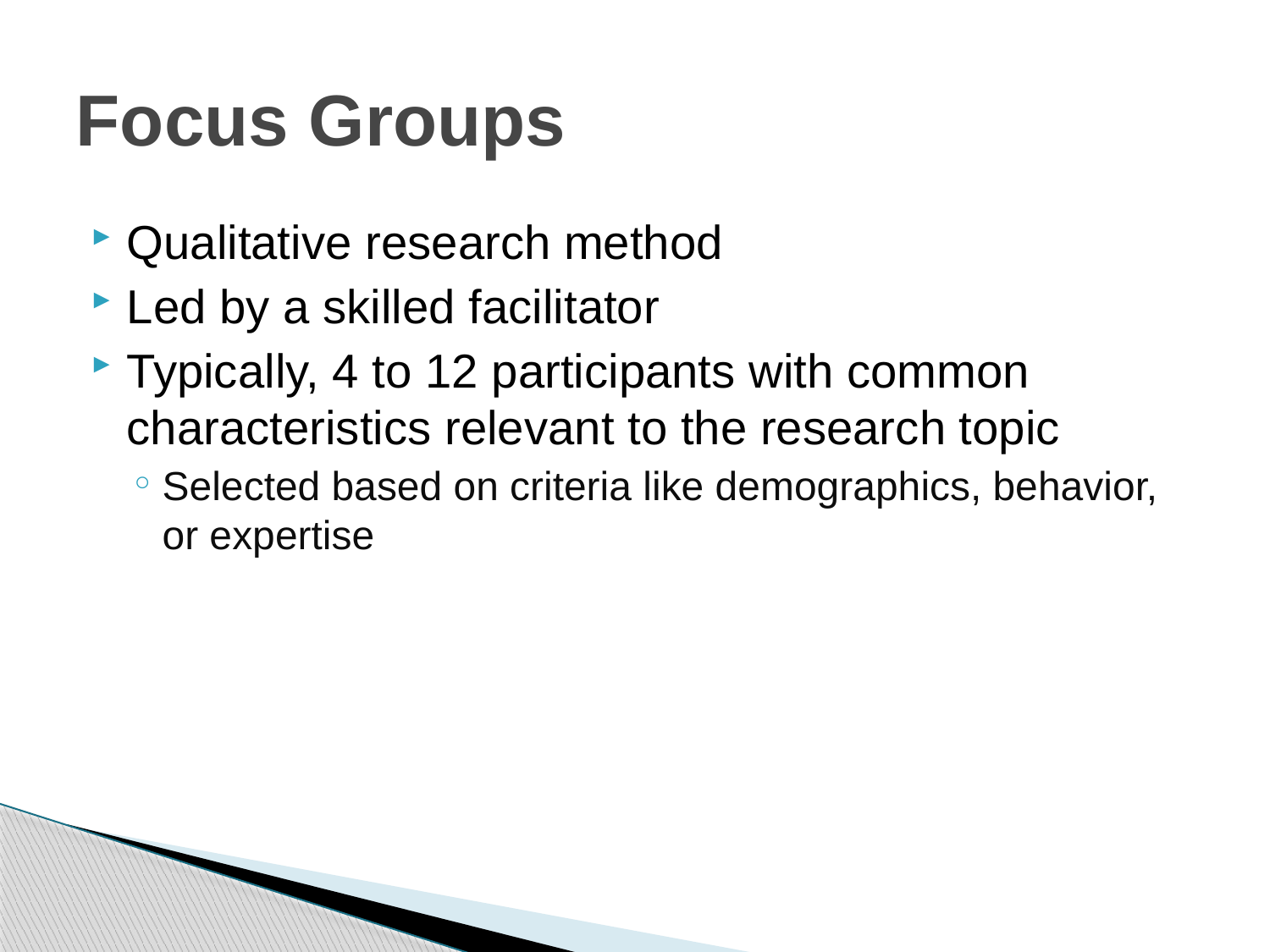

# Focus Groups
Qualitative research method
Led by a skilled facilitator
Typically, 4 to 12 participants with common characteristics relevant to the research topic
Selected based on criteria like demographics, behavior, or expertise